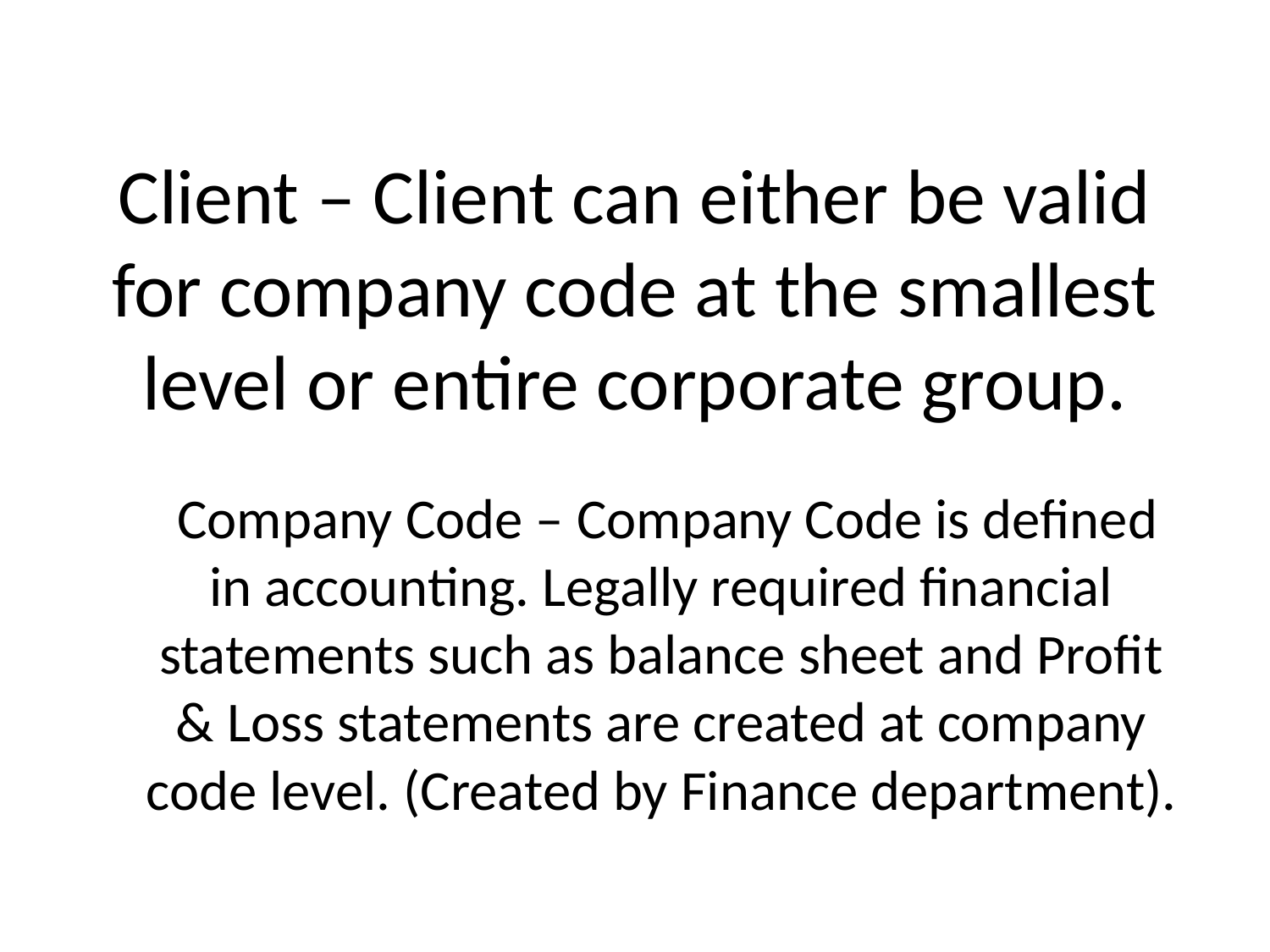

# Client – Client can either be valid for company code at the smallest level or entire corporate group.
 Company Code – Company Code is defined in accounting. Legally required financial statements such as balance sheet and Profit & Loss statements are created at company code level. (Created by Finance department).